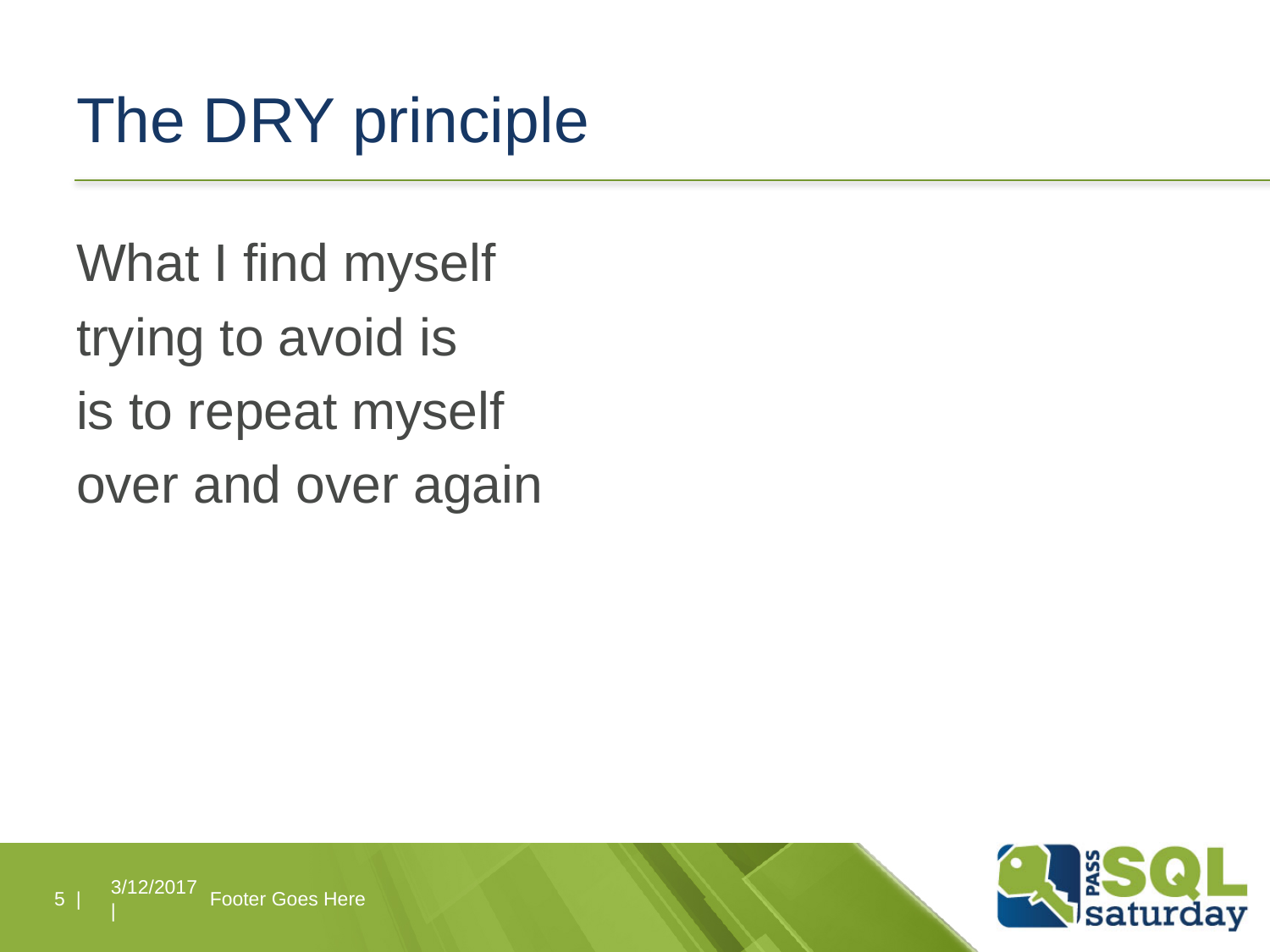

# The DRY principle
What I find myself
trying to avoid is
is to repeat myself
over and over again
5  |
3/12/2017  |
Footer Goes Here